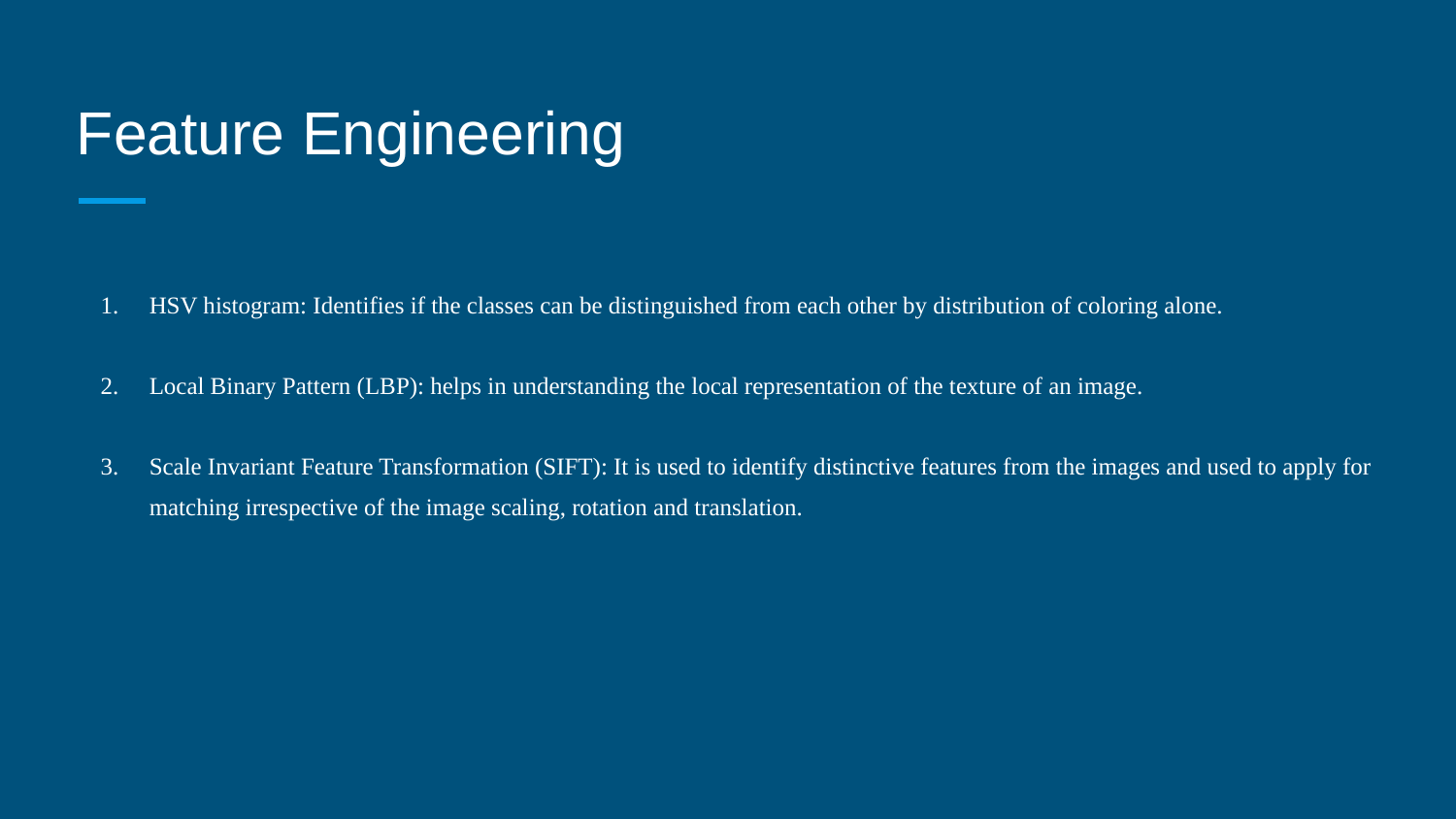

# Feature Engineering

HSV histogram: Identifies if the classes can be distinguished from each other by distribution of coloring alone.

Local Binary Pattern (LBP): helps in understanding the local representation of the texture of an image.

Scale Invariant Feature Transformation (SIFT): It is used to identify distinctive features from the images and used to apply for matching irrespective of the image scaling, rotation and translation.